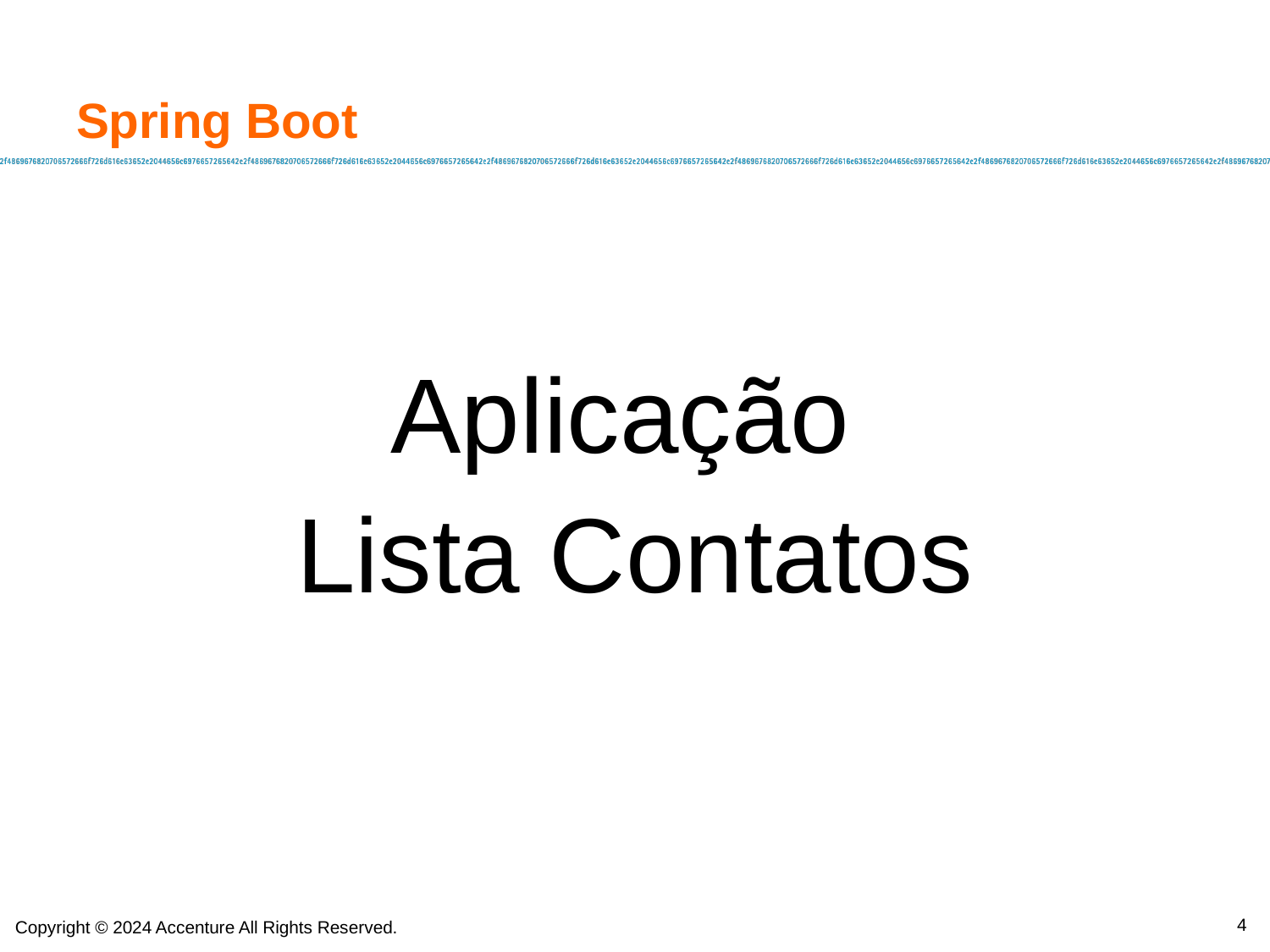

# Spring Boot
Aplicação
Lista Contatos
4